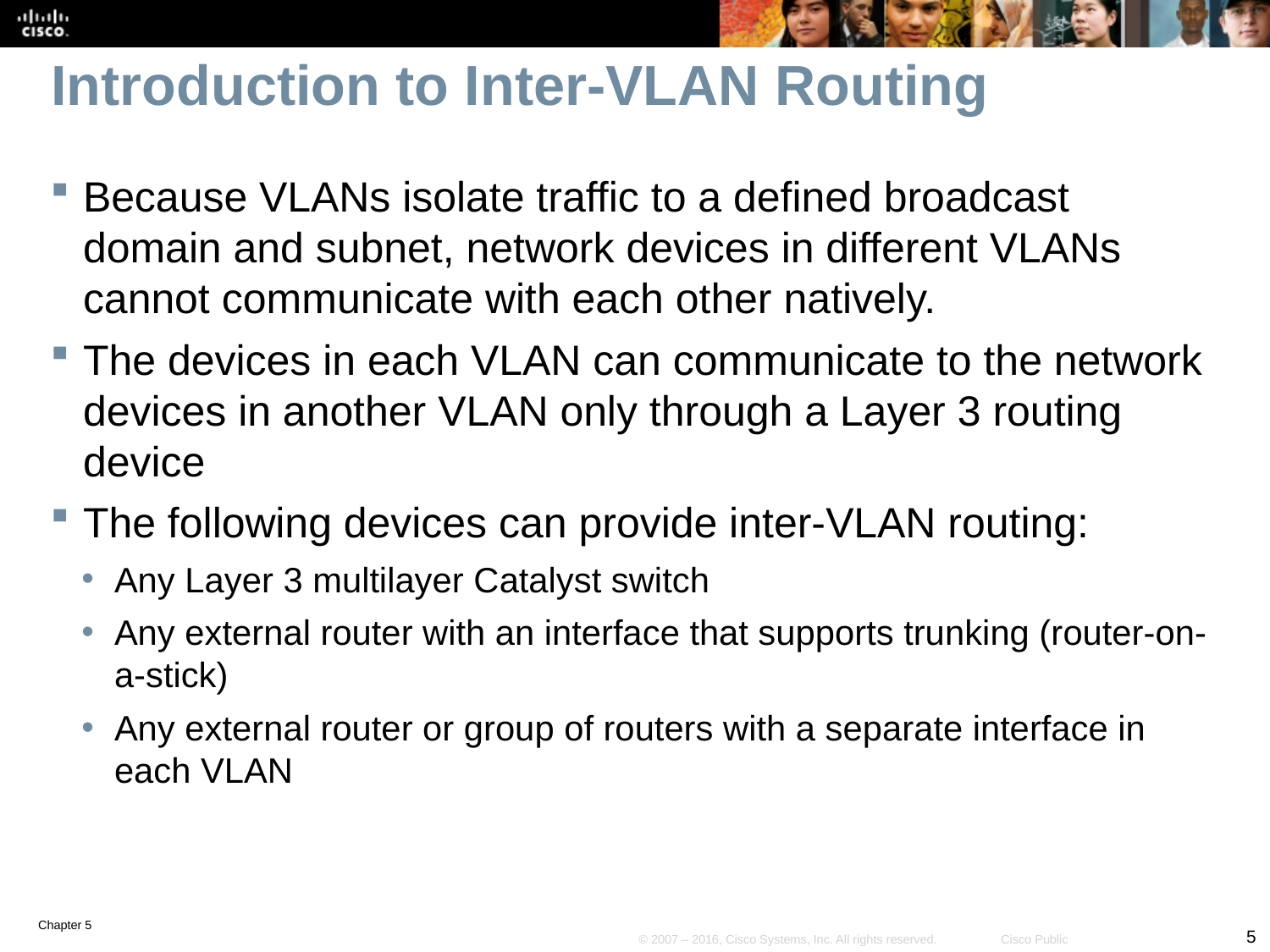

# Introduction to Inter-VLAN Routing
Because VLANs isolate traffic to a defined broadcast domain and subnet, network devices in different VLANs cannot communicate with each other natively.
The devices in each VLAN can communicate to the network devices in another VLAN only through a Layer 3 routing device
The following devices can provide inter-VLAN routing:
Any Layer 3 multilayer Catalyst switch
Any external router with an interface that supports trunking (router-on-a-stick)
Any external router or group of routers with a separate interface in each VLAN